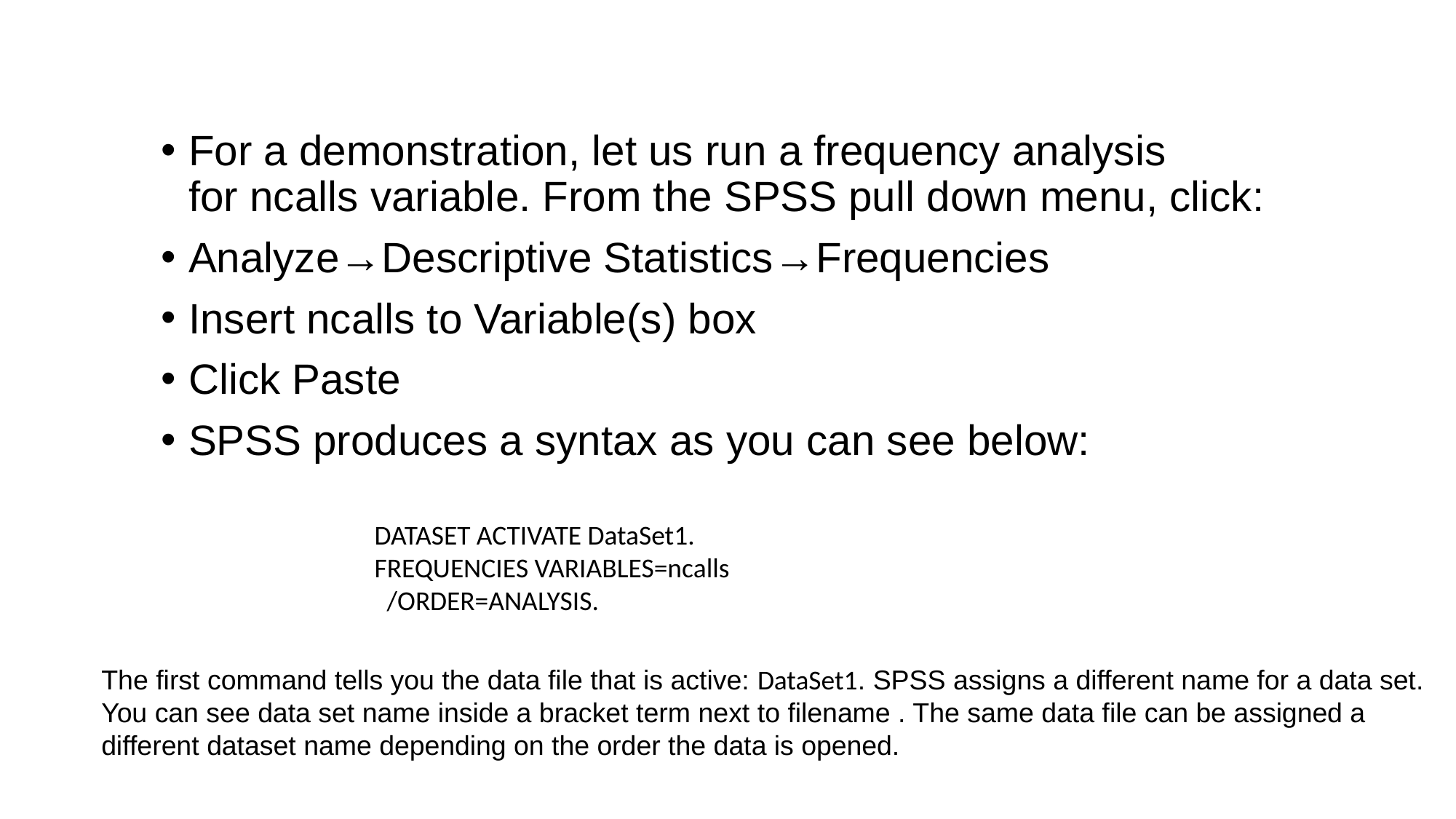

For a demonstration, let us run a frequency analysis for ncalls variable. From the SPSS pull down menu, click:
Analyze→Descriptive Statistics→Frequencies
Insert ncalls to Variable(s) box
Click Paste
SPSS produces a syntax as you can see below:

DATASET ACTIVATE DataSet1.
FREQUENCIES VARIABLES=ncalls
  /ORDER=ANALYSIS.
The first command tells you the data file that is active: DataSet1. SPSS assigns a different name for a data set. You can see data set name inside a bracket term next to filename . The same data file can be assigned a different dataset name depending on the order the data is opened.